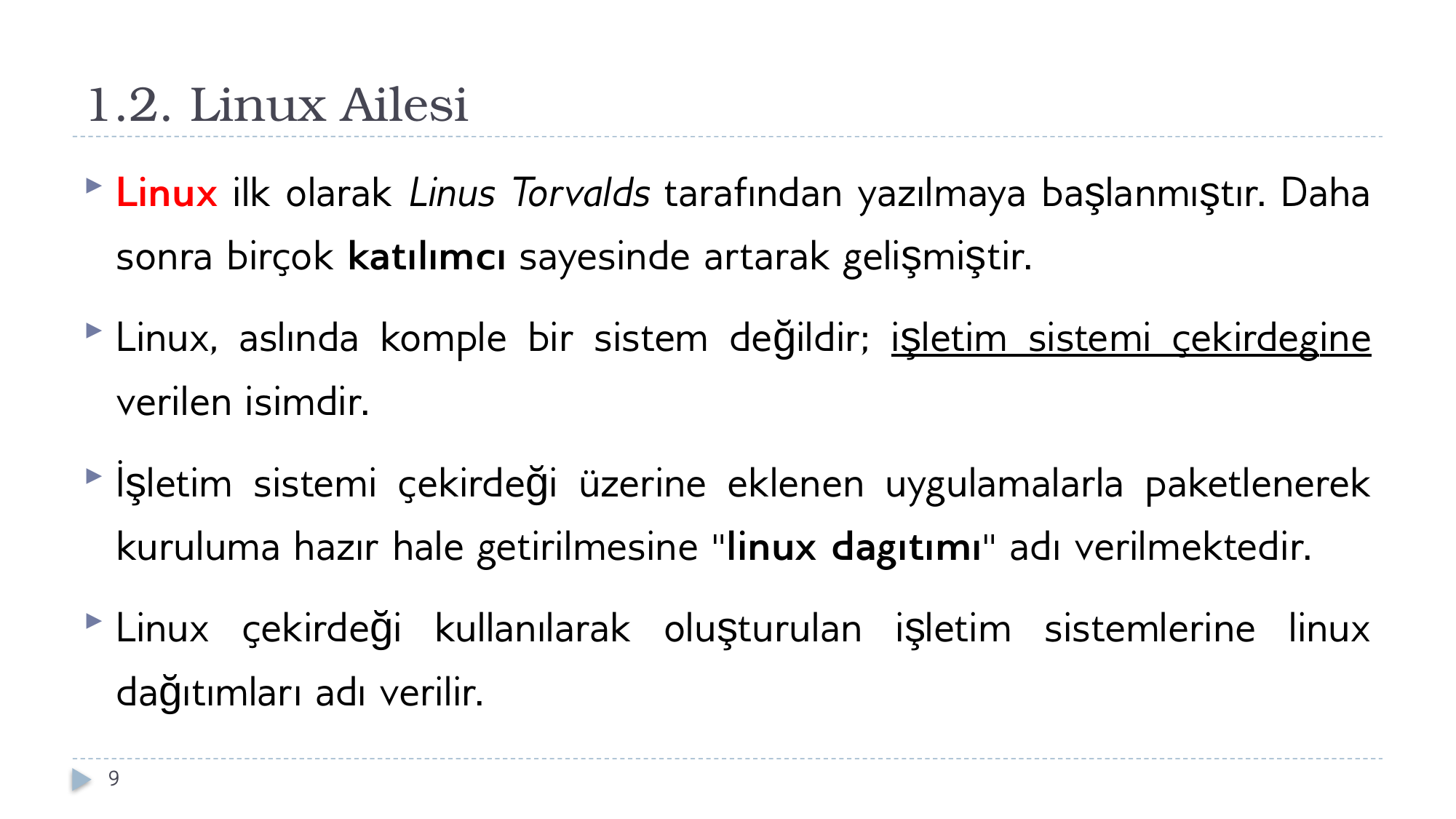

# 1.2. Linux Ailesi
Linux ilk olarak Linus Torvalds tarafından yazılmaya başlanmıştır. Daha sonra birçok katılımcı sayesinde artarak gelişmiştir.
Linux, aslında komple bir sistem değildir; işle­tim sistemi çekirdegine verilen isimdir.
İşletim sistemi çekirdeği üzerine eklenen uy­gulamalarla paketlenerek kuruluma hazır hale getirilmesine "linux dagıtımı" adı veril­mektedir.
Linux çekirdeği kullanılarak oluşturulan işletim sistemlerine linux dağıtımları adı veri­lir.
9